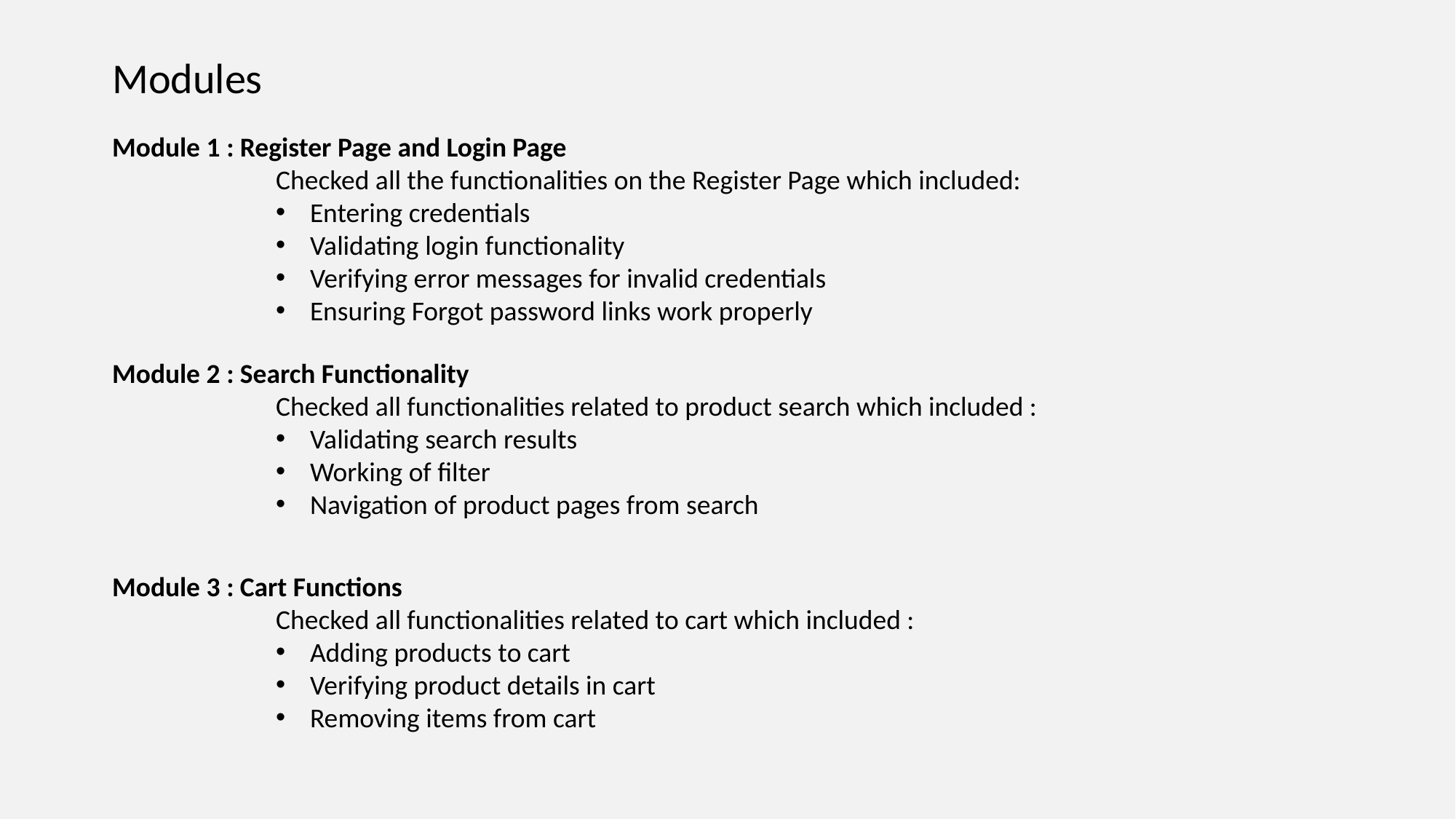

Modules
Module 1 : Register Page and Login Page
Checked all the functionalities on the Register Page which included:
Entering credentials
Validating login functionality
Verifying error messages for invalid credentials
Ensuring Forgot password links work properly
Module 2 : Search Functionality
Checked all functionalities related to product search which included :
Validating search results
Working of filter
Navigation of product pages from search
Module 3 : Cart Functions
Checked all functionalities related to cart which included :
Adding products to cart
Verifying product details in cart
Removing items from cart